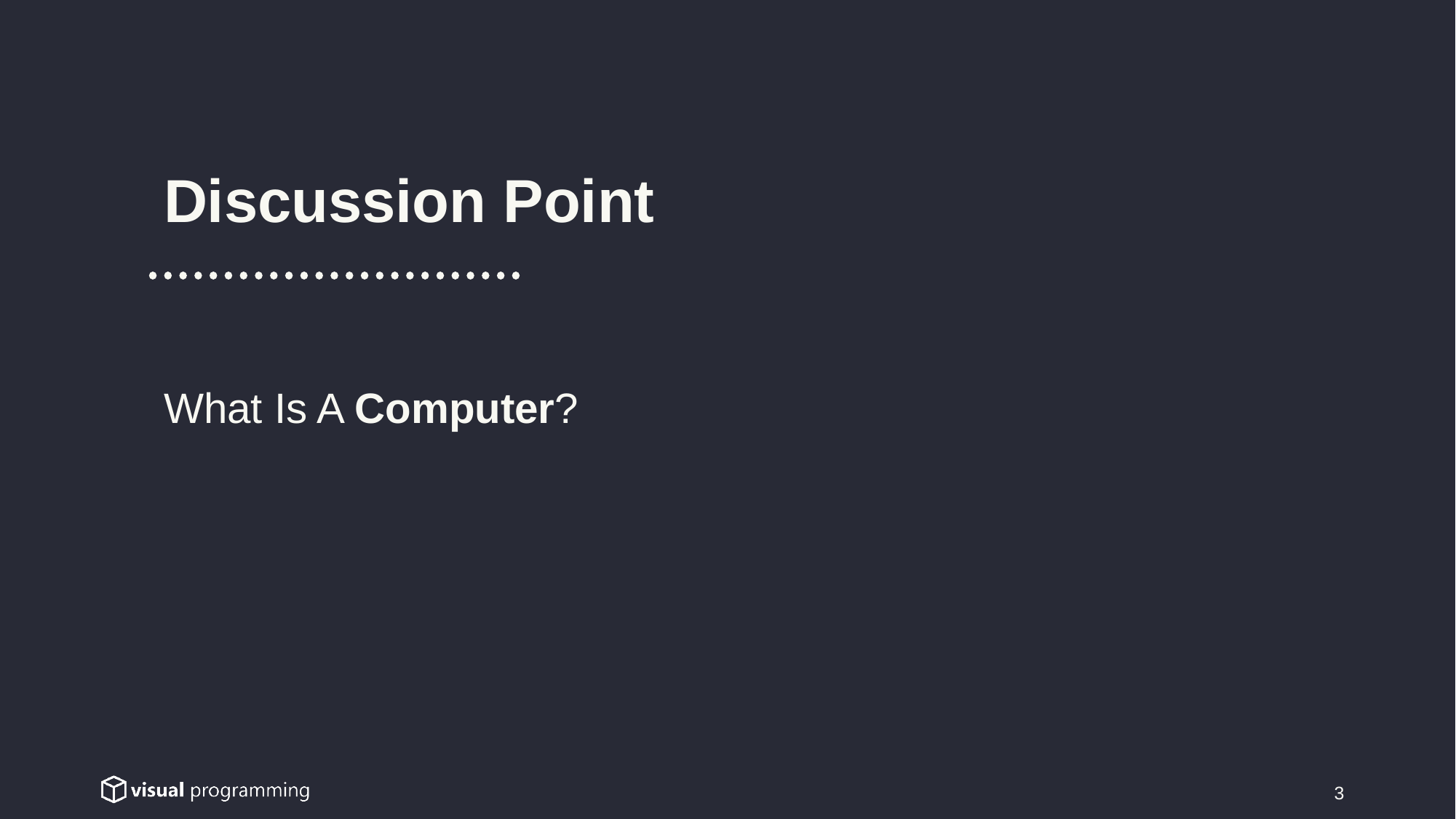

Discussion Point
What Is A Computer?
3